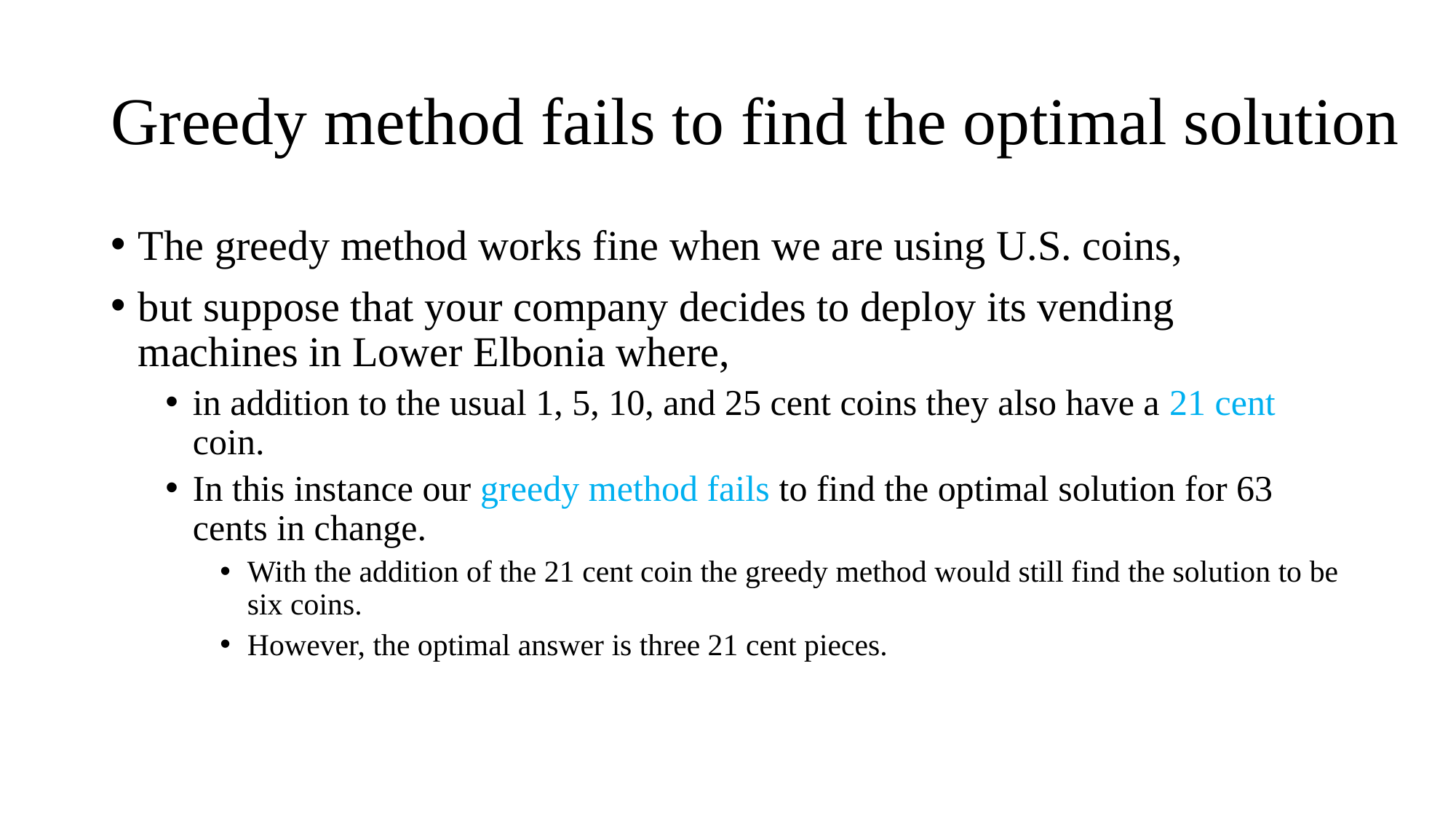

# Greedy method fails to find the optimal solution
The greedy method works fine when we are using U.S. coins,
but suppose that your company decides to deploy its vending machines in Lower Elbonia where,
in addition to the usual 1, 5, 10, and 25 cent coins they also have a 21 cent coin.
In this instance our greedy method fails to find the optimal solution for 63 cents in change.
With the addition of the 21 cent coin the greedy method would still find the solution to be six coins.
However, the optimal answer is three 21 cent pieces.